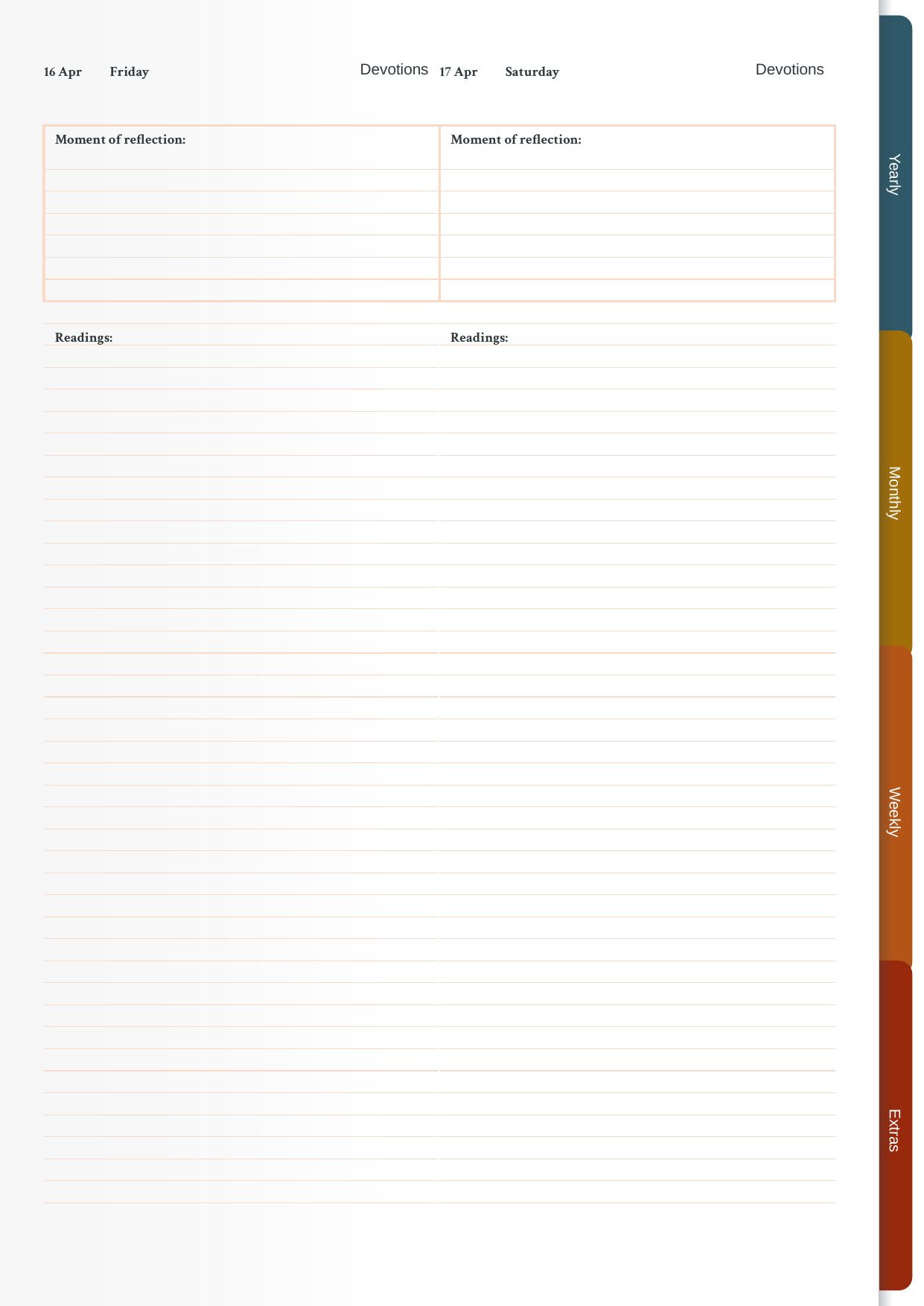

# 16April - 17April
Yearly
16 Apr
Friday
Devotions
17 Apr
Saturday
Devotions
Monthly
Weekly
Extras